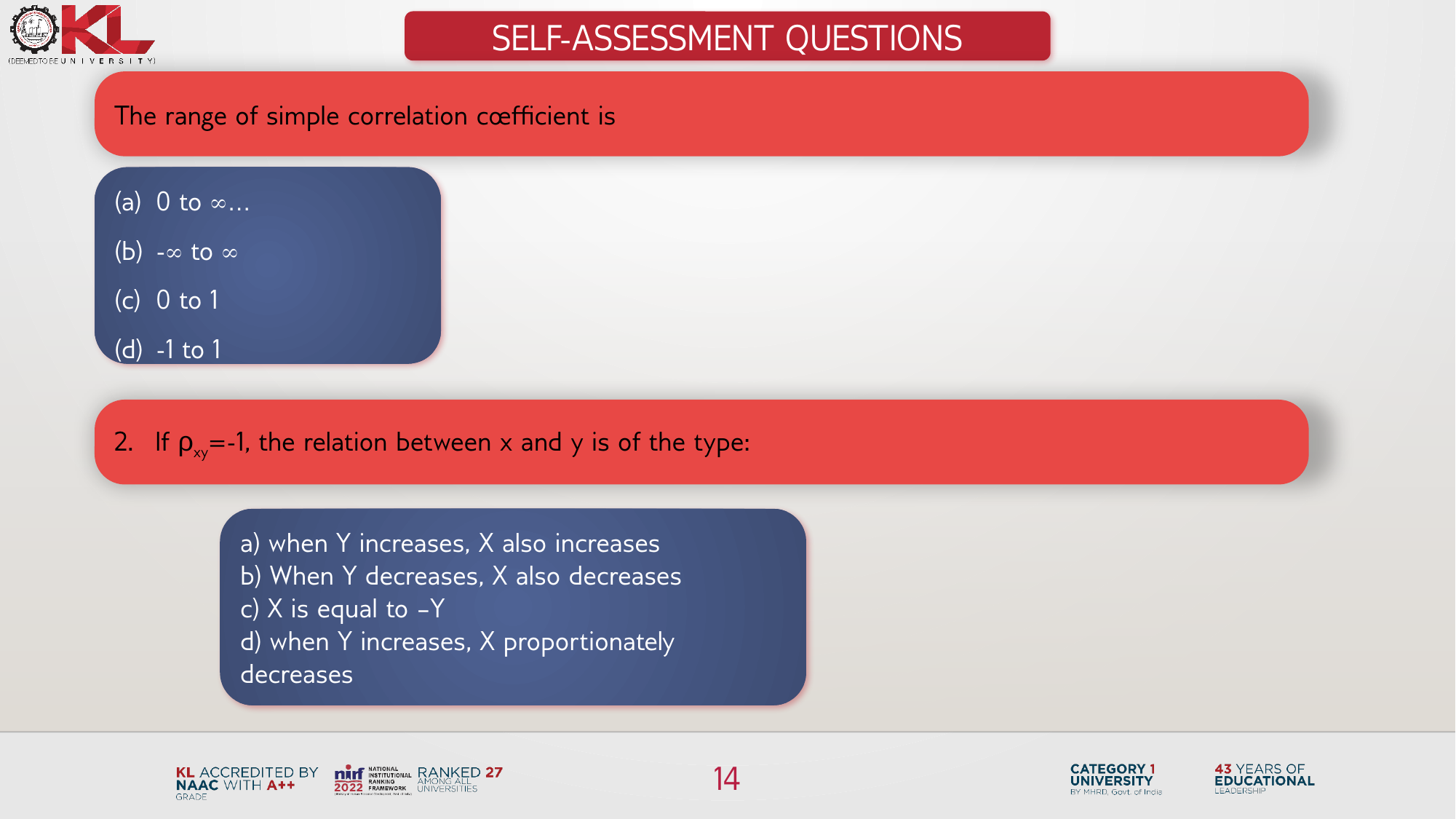

SELF-ASSESSMENT QUESTIONS
The range of simple correlation coefficient is
0 to ∞…
-∞ to ∞
0 to 1
-1 to 1
If ρxy=-1, the relation between x and y is of the type:
a) when Y increases, X also increases
b) When Y decreases, X also decreases
c) X is equal to –Y
d) when Y increases, X proportionately decreases
14